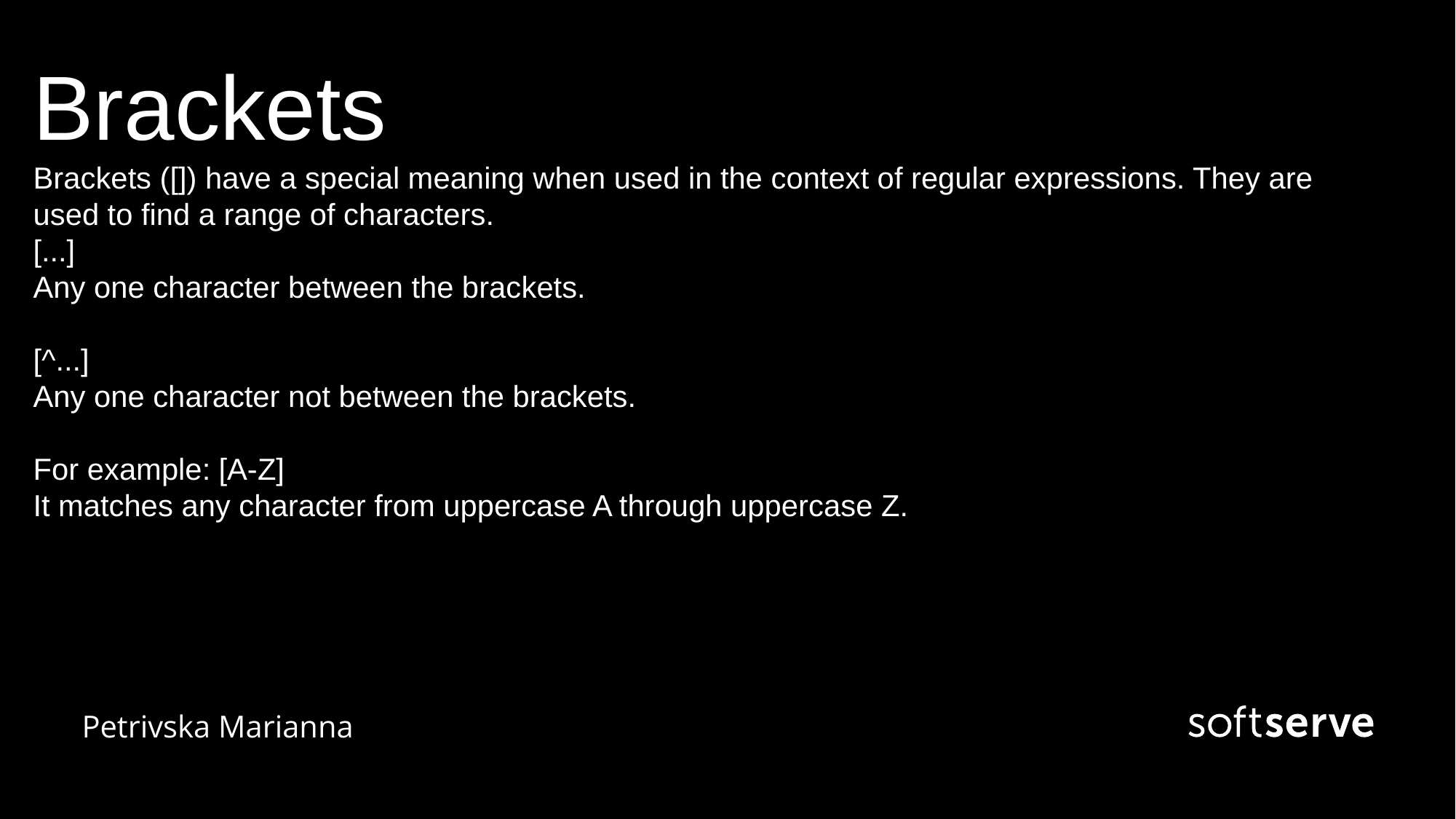

# Brackets Brackets ([]) have a special meaning when used in the context of regular expressions. They are used to find a range of characters. [...] Any one character between the brackets. [^...] Any one character not between the brackets. For example: [A-Z] It matches any character from uppercase A through uppercase Z.
Petrivska Marianna